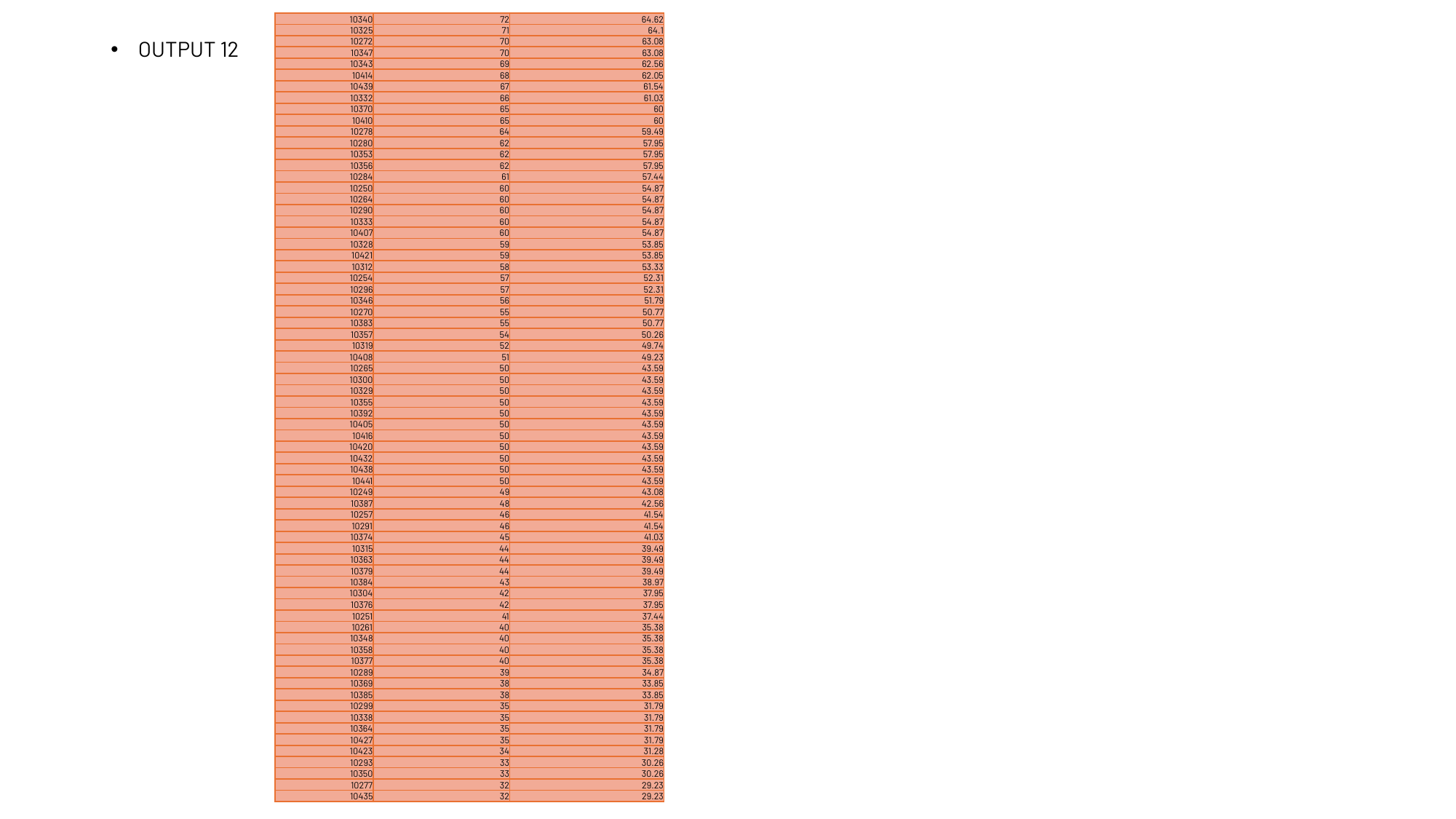

| 10340 | 72 | 64.62 |
| --- | --- | --- |
| 10325 | 71 | 64.1 |
| 10272 | 70 | 63.08 |
| 10347 | 70 | 63.08 |
| 10343 | 69 | 62.56 |
| 10414 | 68 | 62.05 |
| 10439 | 67 | 61.54 |
| 10332 | 66 | 61.03 |
| 10370 | 65 | 60 |
| 10410 | 65 | 60 |
| 10278 | 64 | 59.49 |
| 10280 | 62 | 57.95 |
| 10353 | 62 | 57.95 |
| 10356 | 62 | 57.95 |
| 10284 | 61 | 57.44 |
| 10250 | 60 | 54.87 |
| 10264 | 60 | 54.87 |
| 10290 | 60 | 54.87 |
| 10333 | 60 | 54.87 |
| 10407 | 60 | 54.87 |
| 10328 | 59 | 53.85 |
| 10421 | 59 | 53.85 |
| 10312 | 58 | 53.33 |
| 10254 | 57 | 52.31 |
| 10296 | 57 | 52.31 |
| 10346 | 56 | 51.79 |
| 10270 | 55 | 50.77 |
| 10383 | 55 | 50.77 |
| 10357 | 54 | 50.26 |
| 10319 | 52 | 49.74 |
| 10408 | 51 | 49.23 |
| 10265 | 50 | 43.59 |
| 10300 | 50 | 43.59 |
| 10329 | 50 | 43.59 |
| 10355 | 50 | 43.59 |
| 10392 | 50 | 43.59 |
| 10405 | 50 | 43.59 |
| 10416 | 50 | 43.59 |
| 10420 | 50 | 43.59 |
| 10432 | 50 | 43.59 |
| 10438 | 50 | 43.59 |
| 10441 | 50 | 43.59 |
| 10249 | 49 | 43.08 |
| 10387 | 48 | 42.56 |
| 10257 | 46 | 41.54 |
| 10291 | 46 | 41.54 |
| 10374 | 45 | 41.03 |
| 10315 | 44 | 39.49 |
| 10363 | 44 | 39.49 |
| 10379 | 44 | 39.49 |
| 10384 | 43 | 38.97 |
| 10304 | 42 | 37.95 |
| 10376 | 42 | 37.95 |
| 10251 | 41 | 37.44 |
| 10261 | 40 | 35.38 |
| 10348 | 40 | 35.38 |
| 10358 | 40 | 35.38 |
| 10377 | 40 | 35.38 |
| 10289 | 39 | 34.87 |
| 10369 | 38 | 33.85 |
| 10385 | 38 | 33.85 |
| 10299 | 35 | 31.79 |
| 10338 | 35 | 31.79 |
| 10364 | 35 | 31.79 |
| 10427 | 35 | 31.79 |
| 10423 | 34 | 31.28 |
| 10293 | 33 | 30.26 |
| 10350 | 33 | 30.26 |
| 10277 | 32 | 29.23 |
| 10435 | 32 | 29.23 |
OUTPUT 12